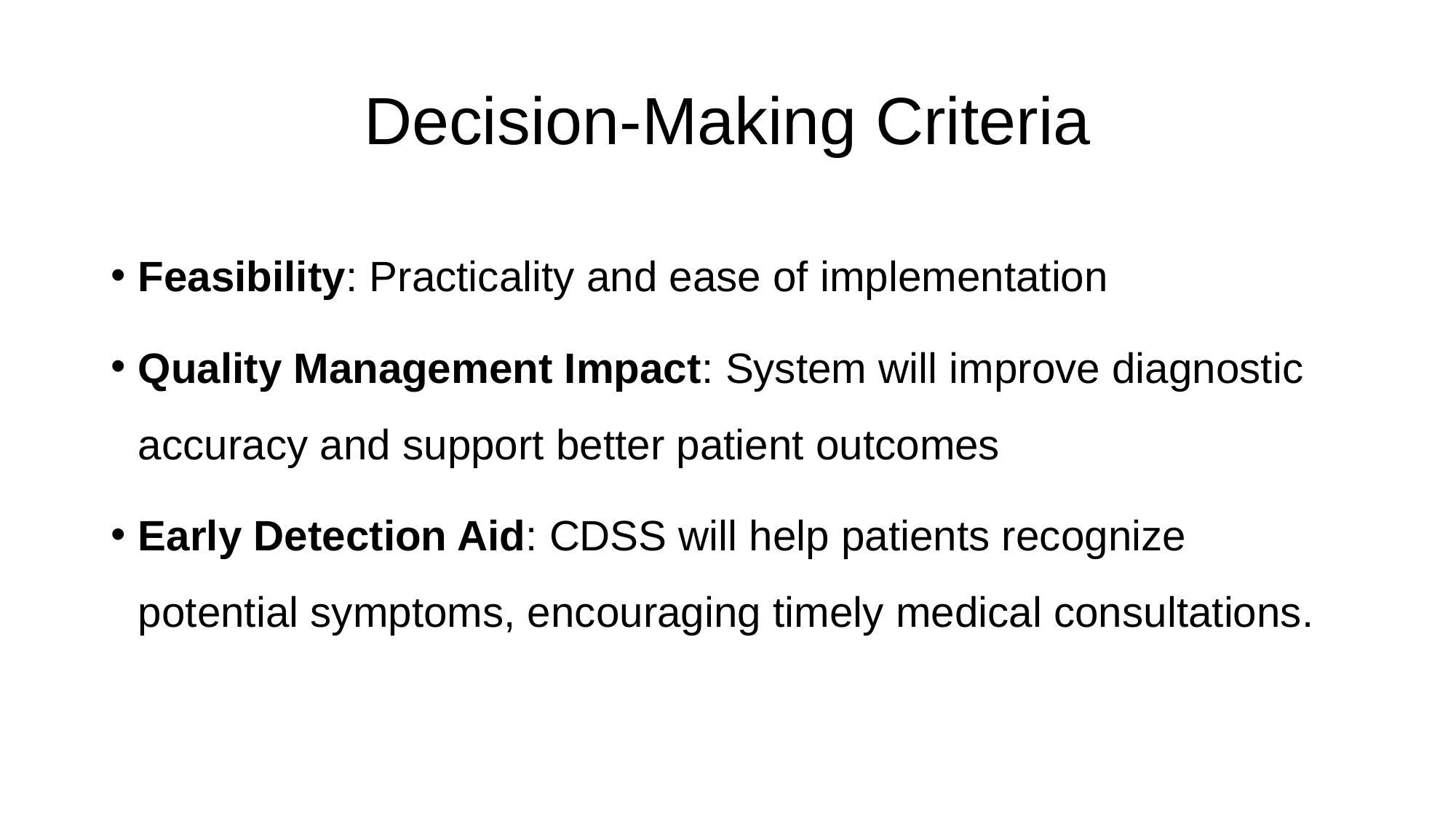

# Decision-Making Criteria
Feasibility: Practicality and ease of implementation
Quality Management Impact: System will improve diagnostic accuracy and support better patient outcomes
Early Detection Aid: CDSS will help patients recognize potential symptoms, encouraging timely medical consultations.